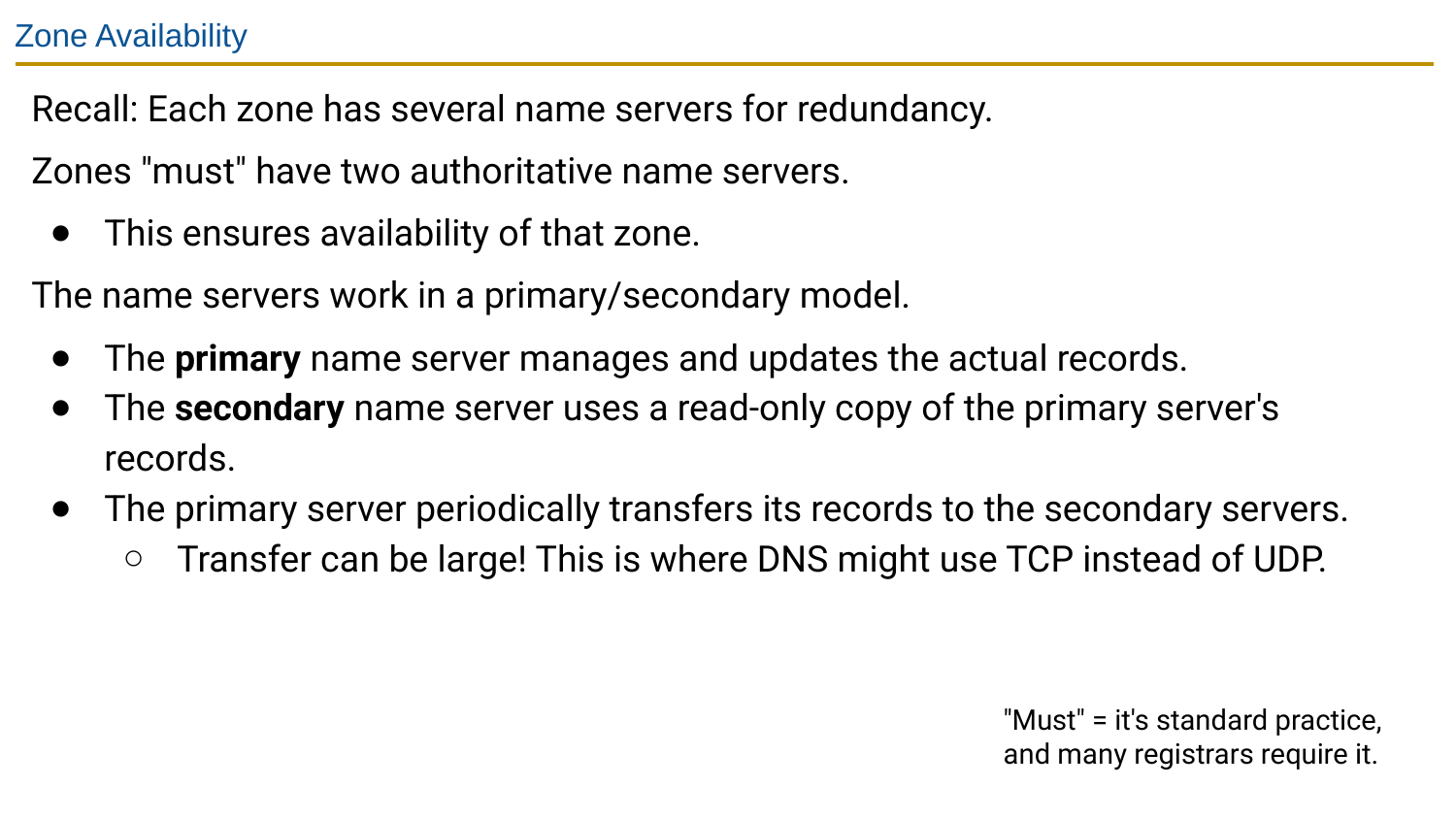

# Zone Availability
Recall: Each zone has several name servers for redundancy.
Zones "must" have two authoritative name servers.
This ensures availability of that zone.
The name servers work in a primary/secondary model.
The primary name server manages and updates the actual records.
The secondary name server uses a read-only copy of the primary server's records.
The primary server periodically transfers its records to the secondary servers.
Transfer can be large! This is where DNS might use TCP instead of UDP.
"Must" = it's standard practice, and many registrars require it.